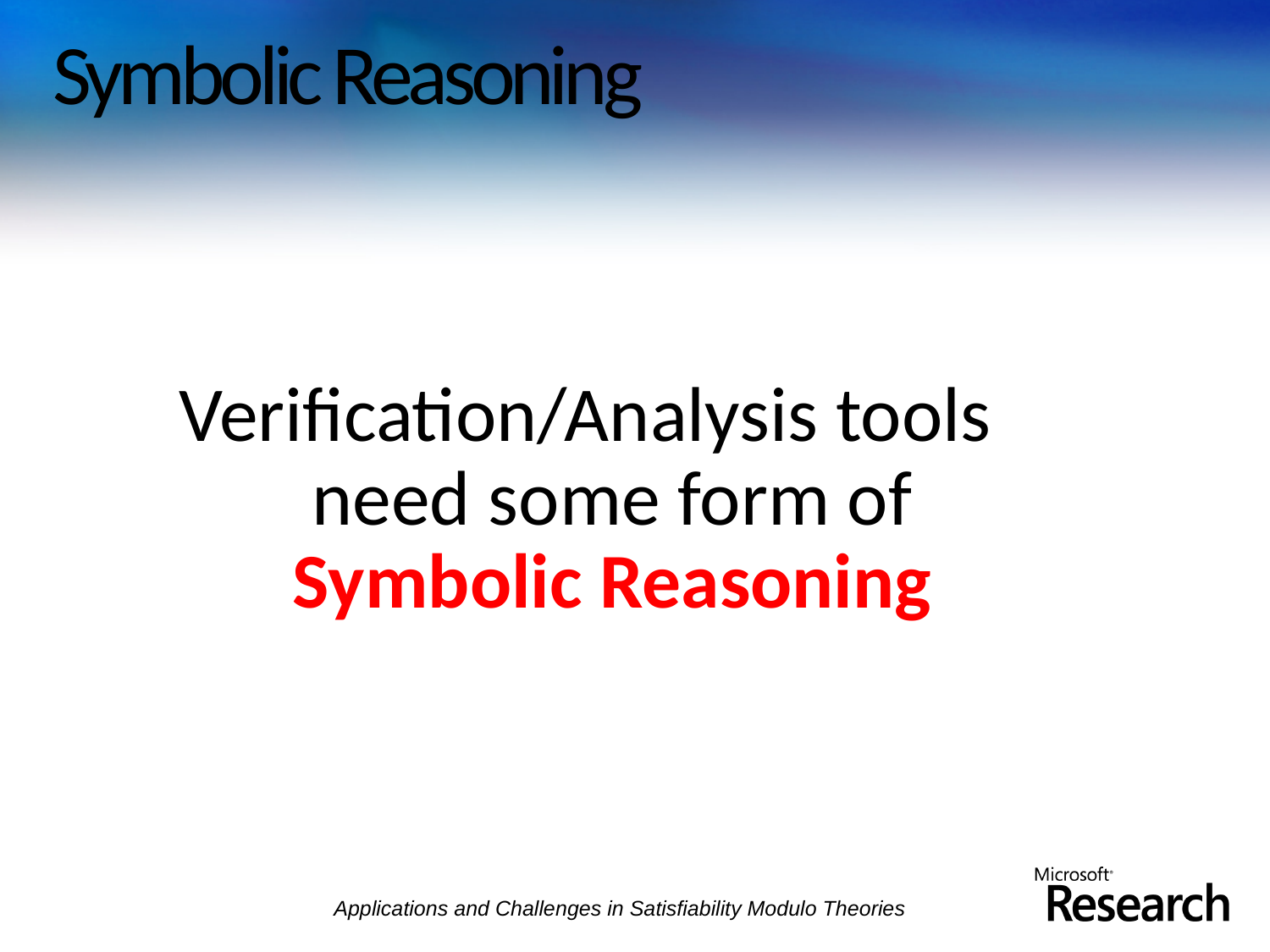

# Symbolic Reasoning
Verification/Analysis tools need some form of Symbolic Reasoning
Applications and Challenges in Satisfiability Modulo Theories